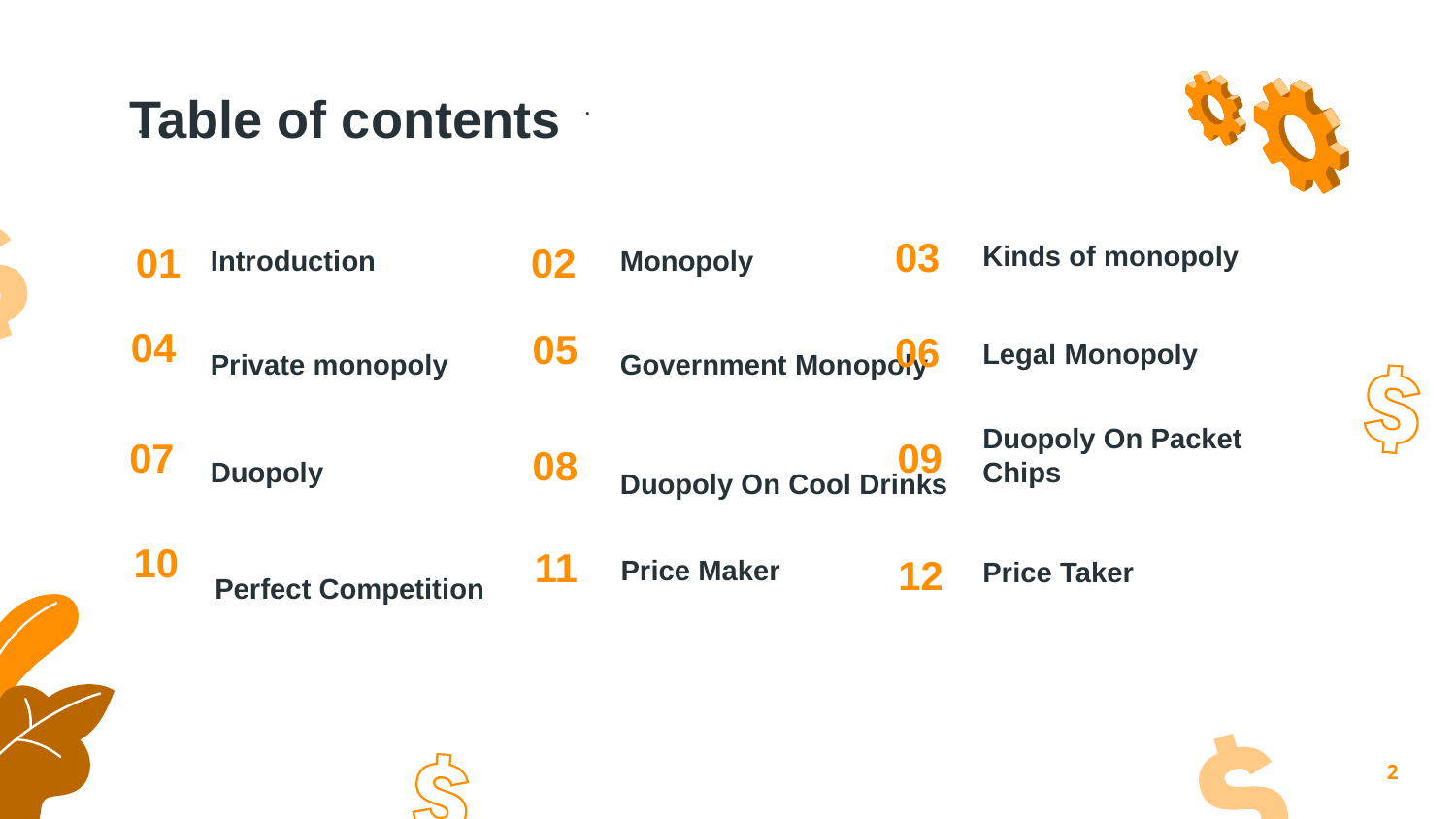

# Table of contents
.
.
Introduction
Monopoly
Kinds of monopoly
03
01
02
Legal Monopoly
Private monopoly
Government Monopoly
04
05
06
Duopoly On Packet Chips
Duopoly
Duopoly On Cool Drinks
09
07
08
10
Perfect Competition
11
12
Price Maker
Price Taker
2